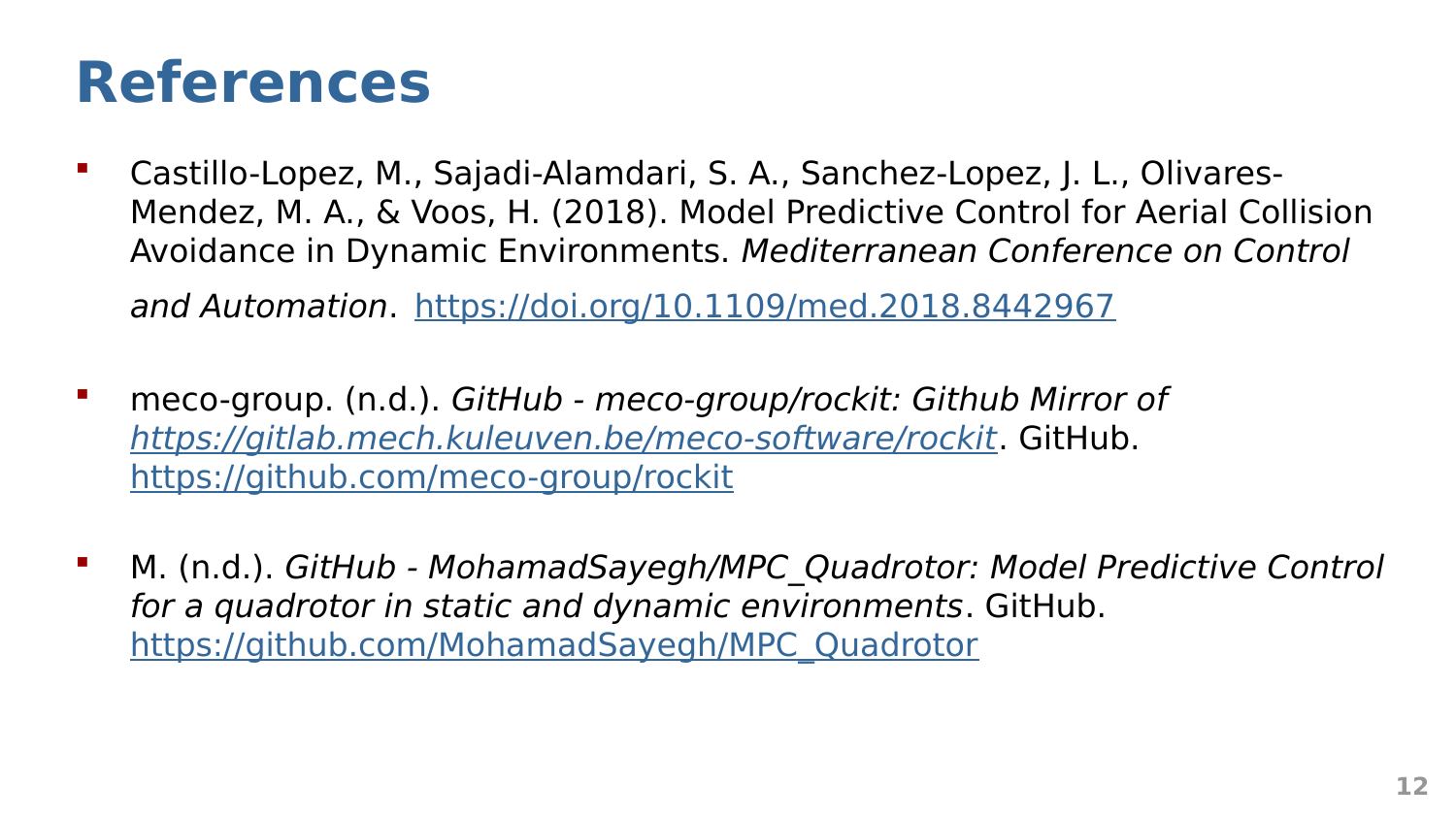

# References
Castillo-Lopez, M., Sajadi-Alamdari, S. A., Sanchez-Lopez, J. L., Olivares-Mendez, M. A., & Voos, H. (2018). Model Predictive Control for Aerial Collision Avoidance in Dynamic Environments. Mediterranean Conference on Control and Automation. https://doi.org/10.1109/med.2018.8442967

meco-group. (n.d.). GitHub - meco-group/rockit: Github Mirror of https://gitlab.mech.kuleuven.be/meco-software/rockit. GitHub. https://github.com/meco-group/rockit

M. (n.d.). GitHub - MohamadSayegh/MPC_Quadrotor: Model Predictive Control for a quadrotor in static and dynamic environments. GitHub. https://github.com/MohamadSayegh/MPC_Quadrotor

12